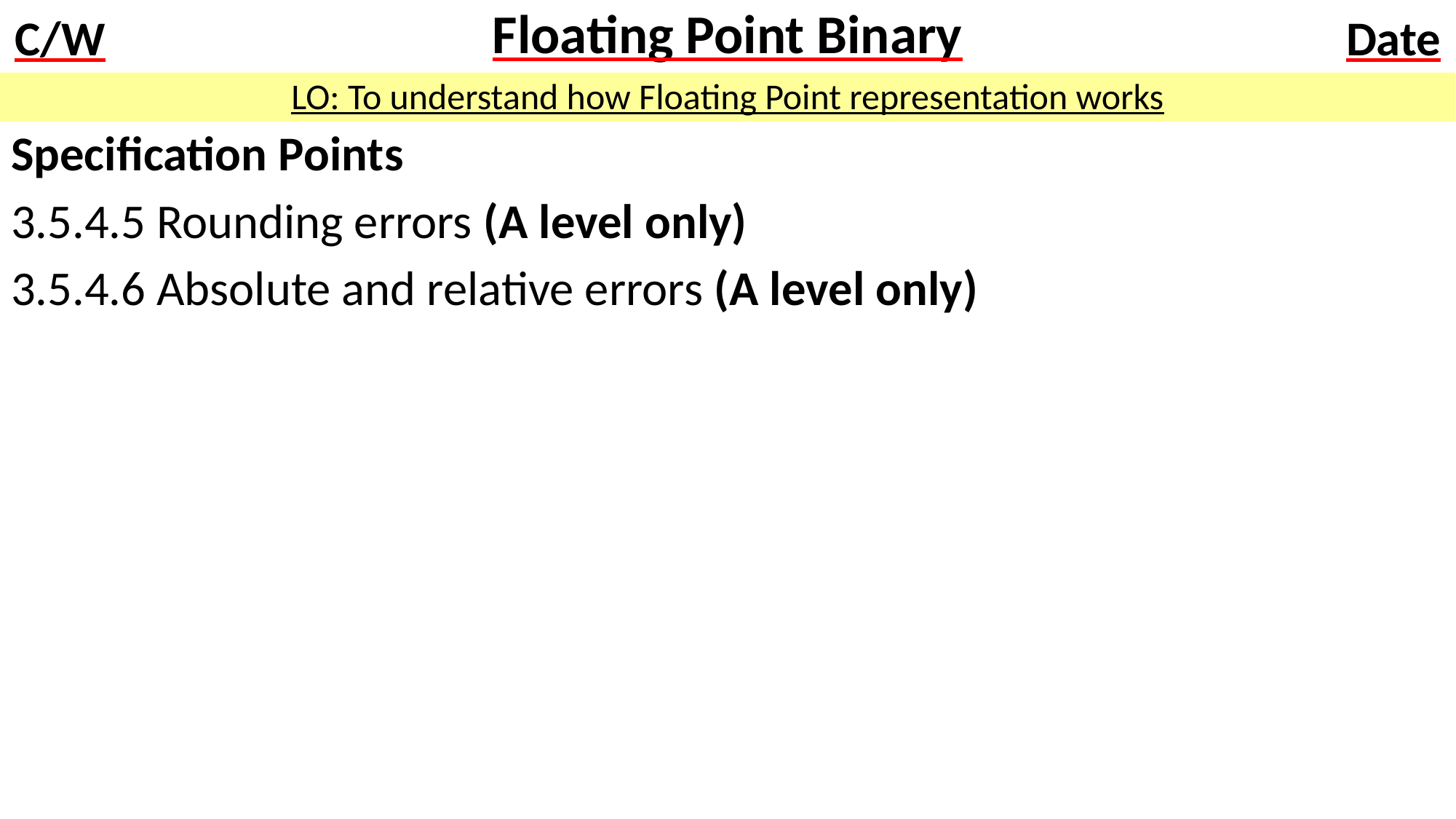

# Floating Point Binary
LO: To understand how Floating Point representation works

Specification Points
3.5.4.5 Rounding errors (A level only)
3.5.4.6 Absolute and relative errors (A level only)